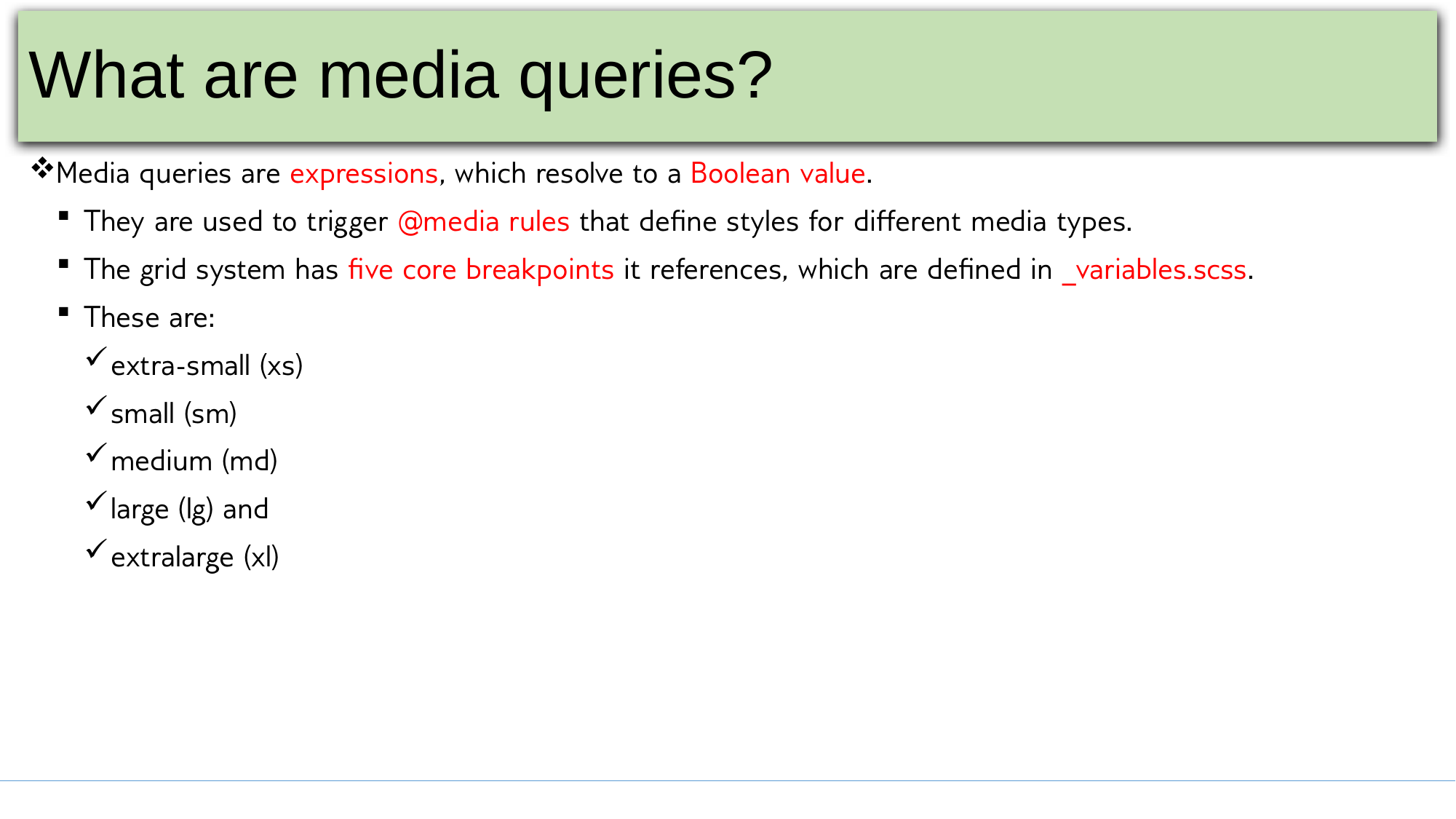

# What are media queries?
Media queries are expressions, which resolve to a Boolean value.
They are used to trigger @media rules that define styles for different media types.
The grid system has five core breakpoints it references, which are defined in _variables.scss.
These are:
extra-small (xs)
small (sm)
medium (md)
large (lg) and
extralarge (xl)